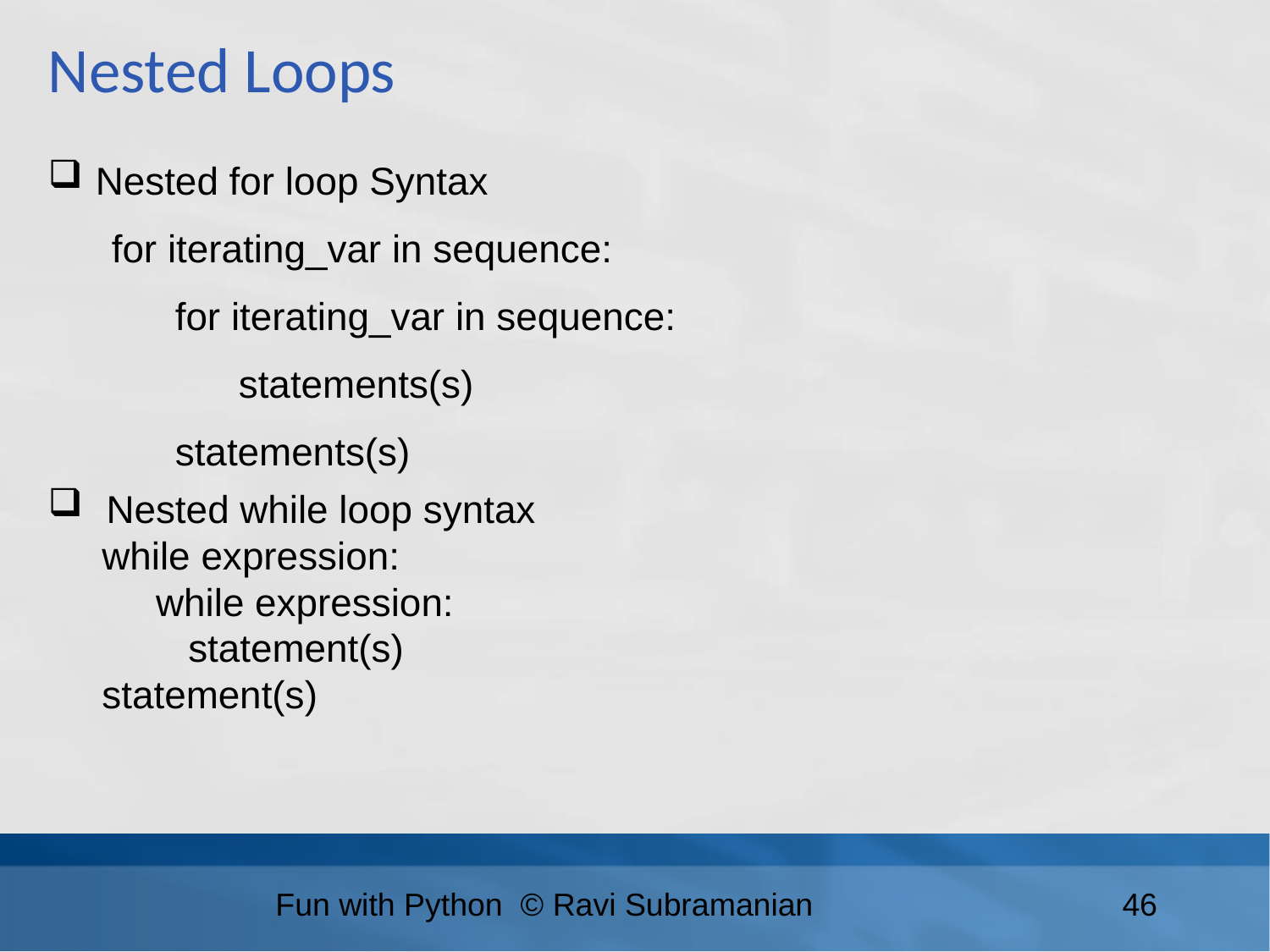

Nested Loops
Nested for loop Syntax
for iterating_var in sequence:
for iterating_var in sequence:
statements(s)
statements(s)
 Nested while loop syntax
     while expression:
          while expression:
             statement(s)
     statement(s)